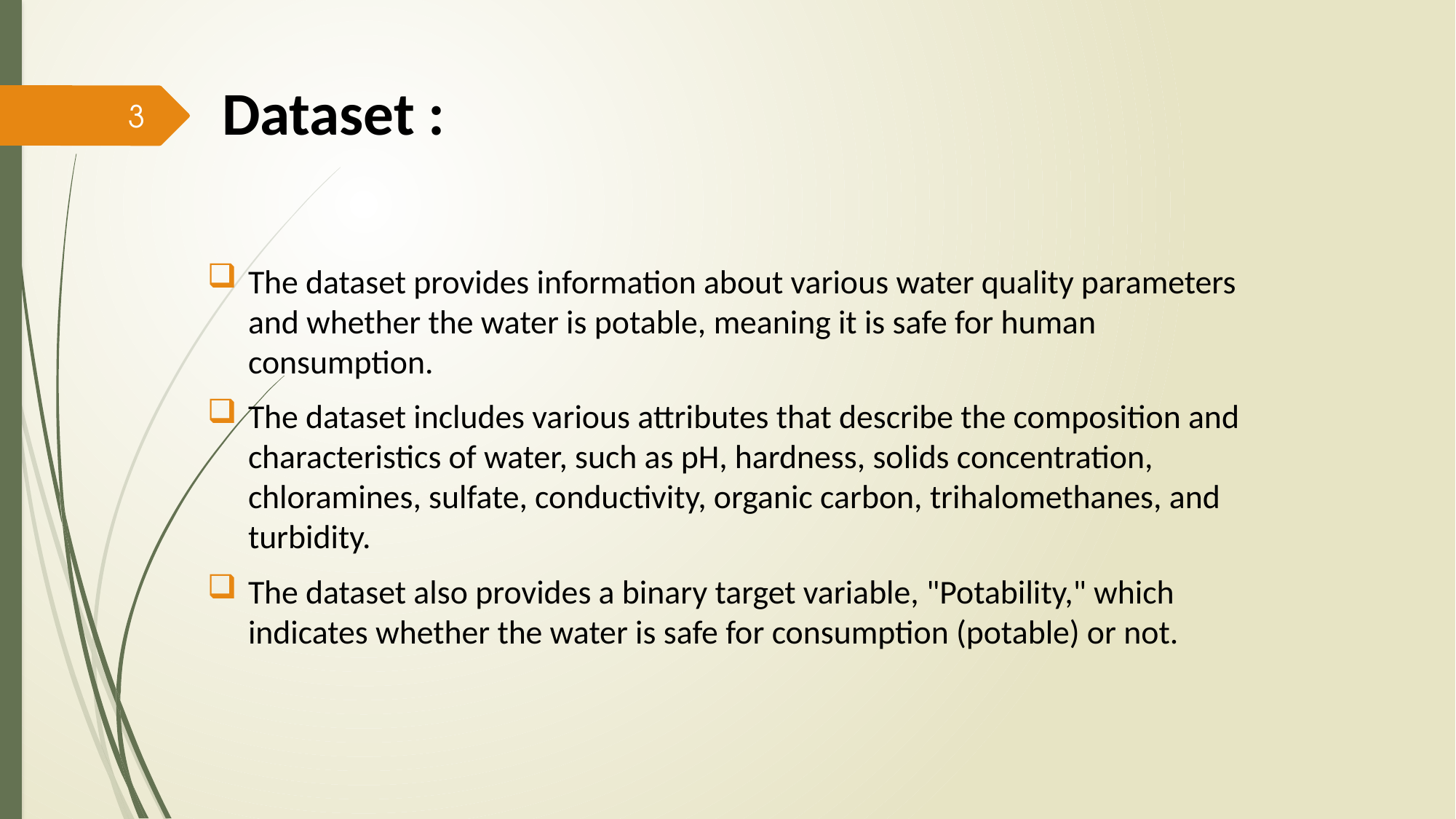

# Dataset :
3
The dataset provides information about various water quality parameters and whether the water is potable, meaning it is safe for human consumption.
The dataset includes various attributes that describe the composition and characteristics of water, such as pH, hardness, solids concentration, chloramines, sulfate, conductivity, organic carbon, trihalomethanes, and turbidity.
The dataset also provides a binary target variable, "Potability," which indicates whether the water is safe for consumption (potable) or not.